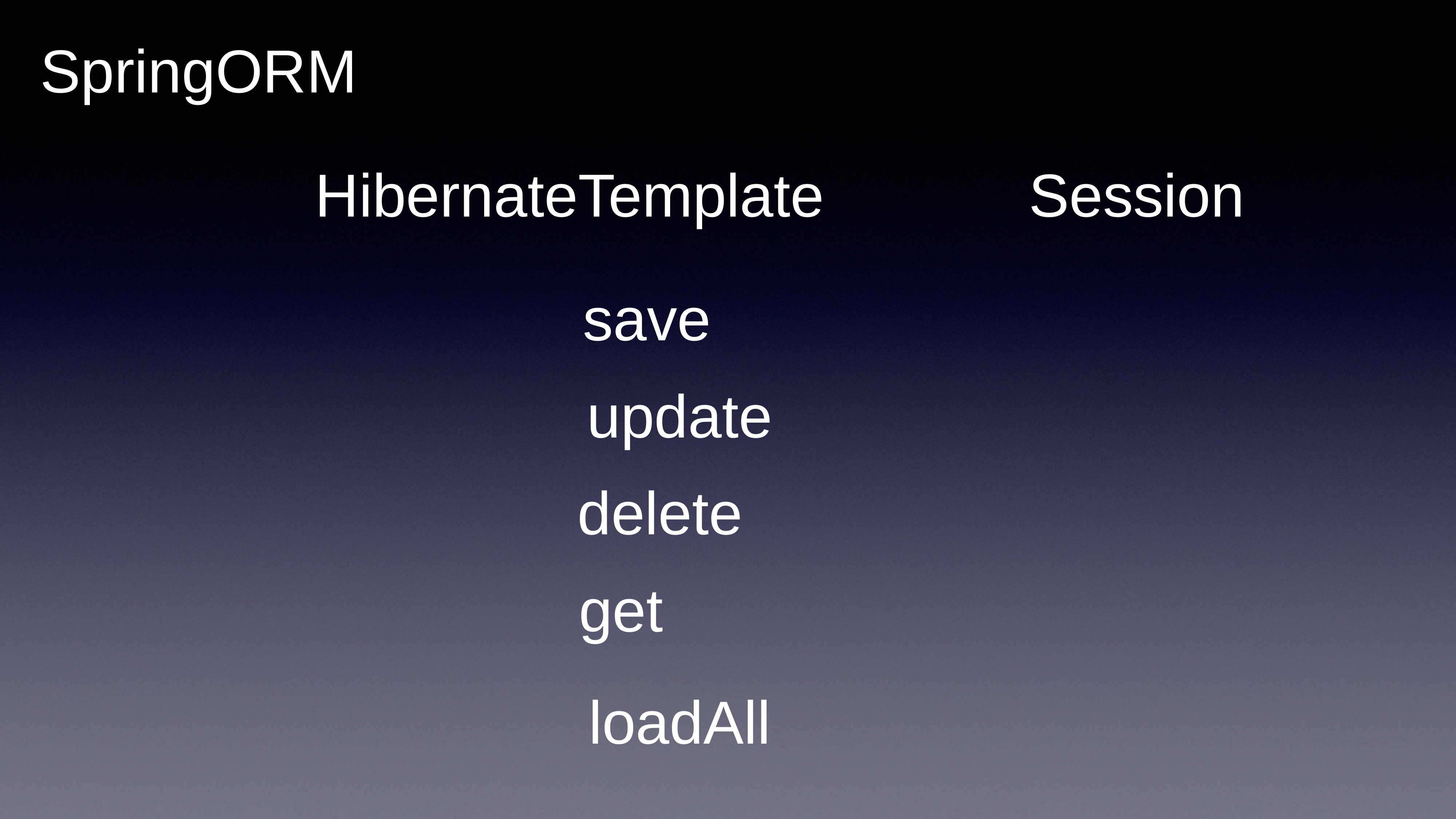

SpringORM
HibernateTemplate
Session
save
update
delete
get
loadAll